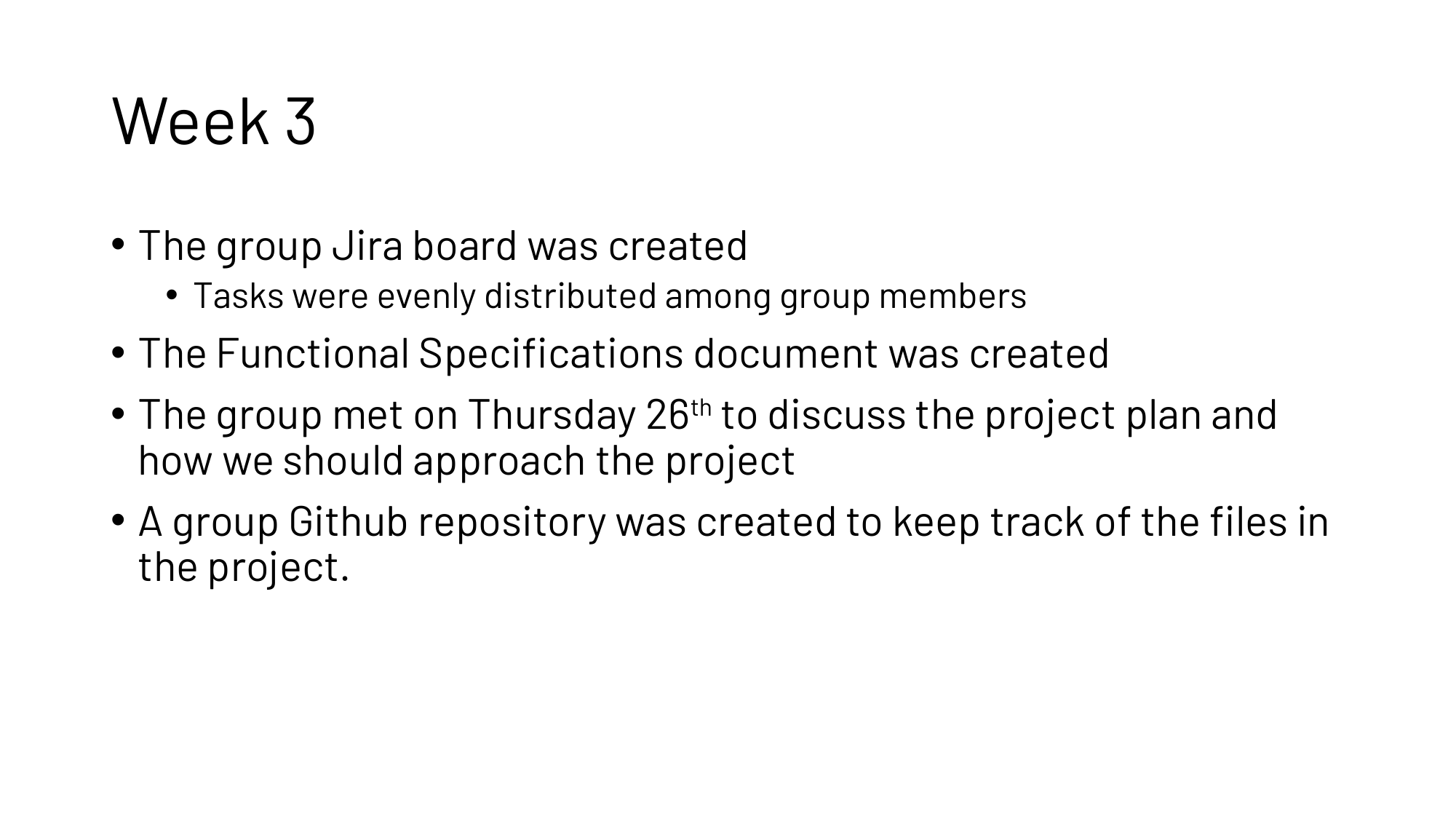

# Week 3
The group Jira board was created
Tasks were evenly distributed among group members
The Functional Specifications document was created
The group met on Thursday 26th to discuss the project plan and how we should approach the project
A group Github repository was created to keep track of the files in the project.